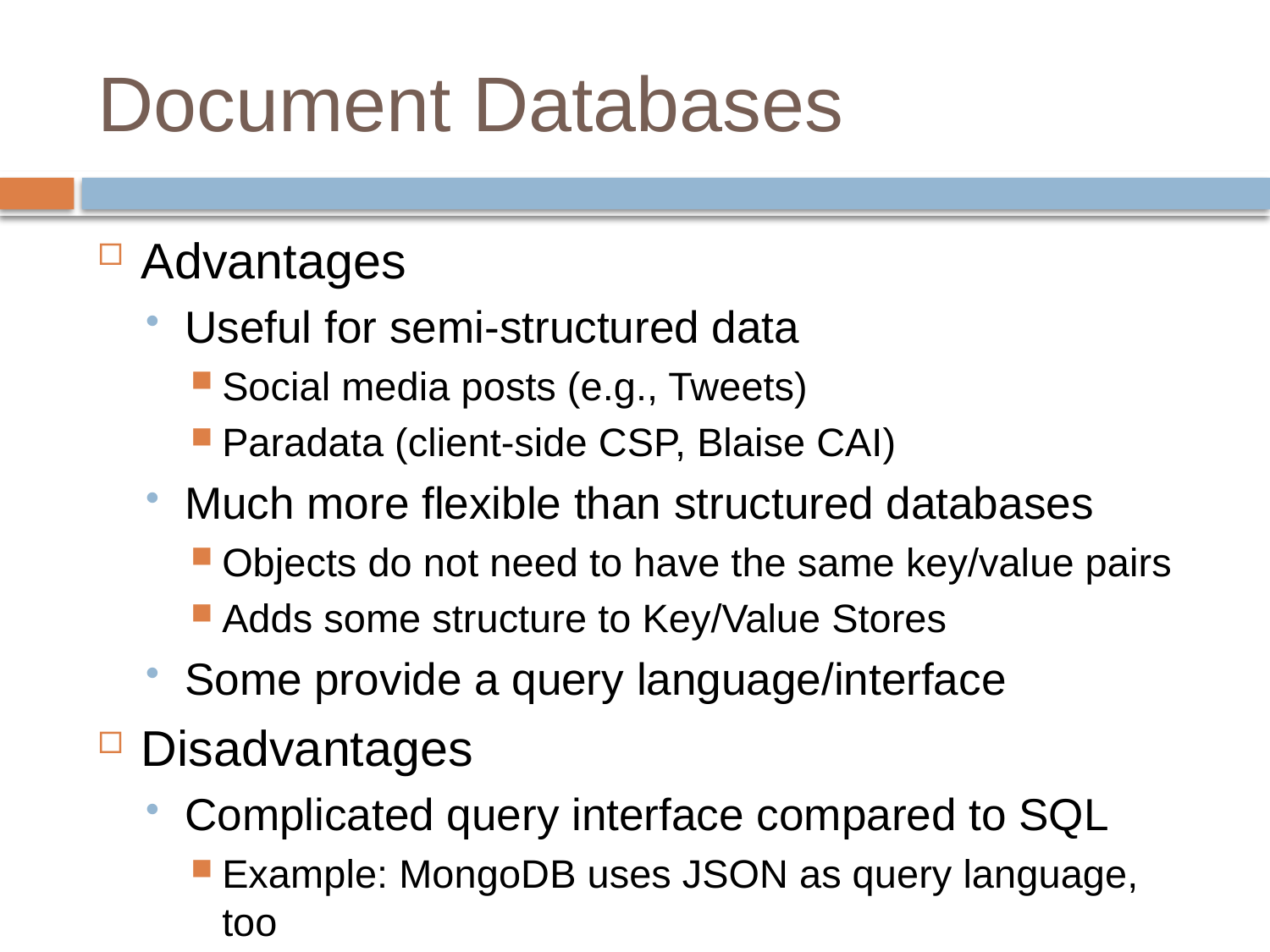

# Document Databases
Advantages
Useful for semi-structured data
Social media posts (e.g., Tweets)
Paradata (client-side CSP, Blaise CAI)
Much more flexible than structured databases
Objects do not need to have the same key/value pairs
Adds some structure to Key/Value Stores
Some provide a query language/interface
Disadvantages
Complicated query interface compared to SQL
Example: MongoDB uses JSON as query language, too